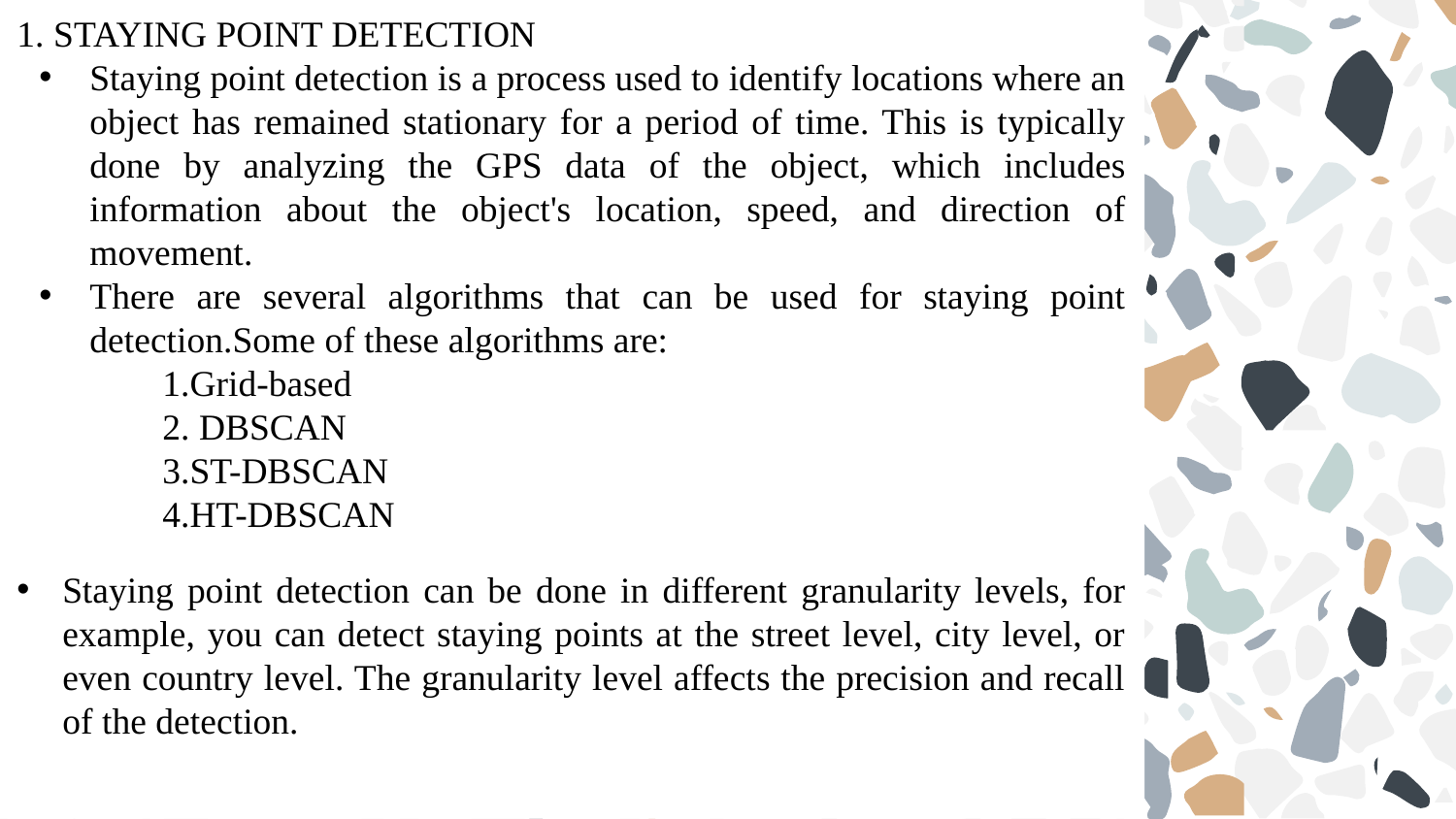

1. STAYING POINT DETECTION
Staying point detection is a process used to identify locations where an object has remained stationary for a period of time. This is typically done by analyzing the GPS data of the object, which includes information about the object's location, speed, and direction of movement.
There are several algorithms that can be used for staying point detection.Some of these algorithms are:
	1.Grid-based
	2. DBSCAN
	3.ST-DBSCAN
	4.HT-DBSCAN
Staying point detection can be done in different granularity levels, for example, you can detect staying points at the street level, city level, or even country level. The granularity level affects the precision and recall of the detection.